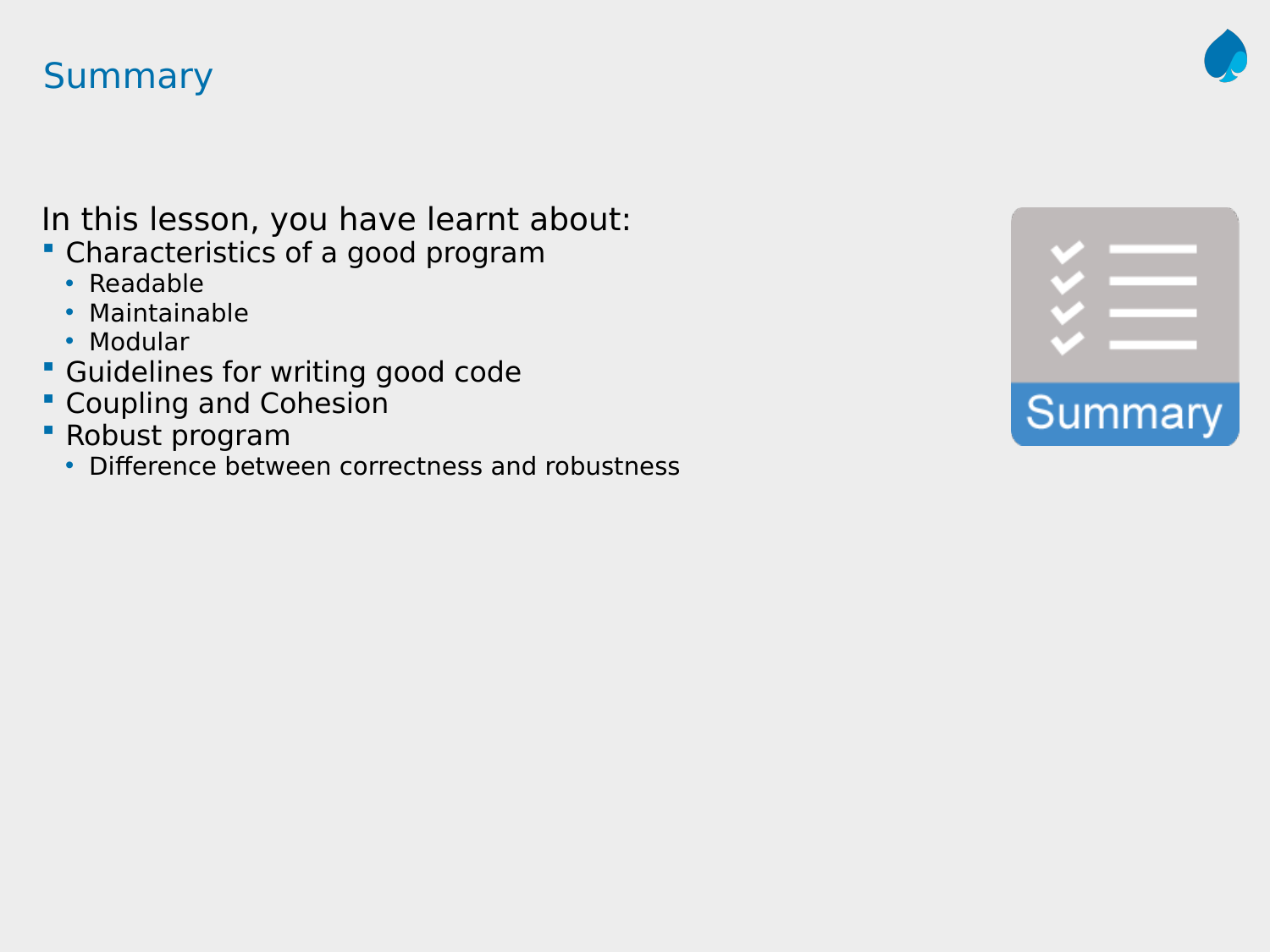

# Summary
In this lesson, you have learnt about:
Characteristics of a good program
Readable
Maintainable
Modular
Guidelines for writing good code
Coupling and Cohesion
Robust program
Difference between correctness and robustness